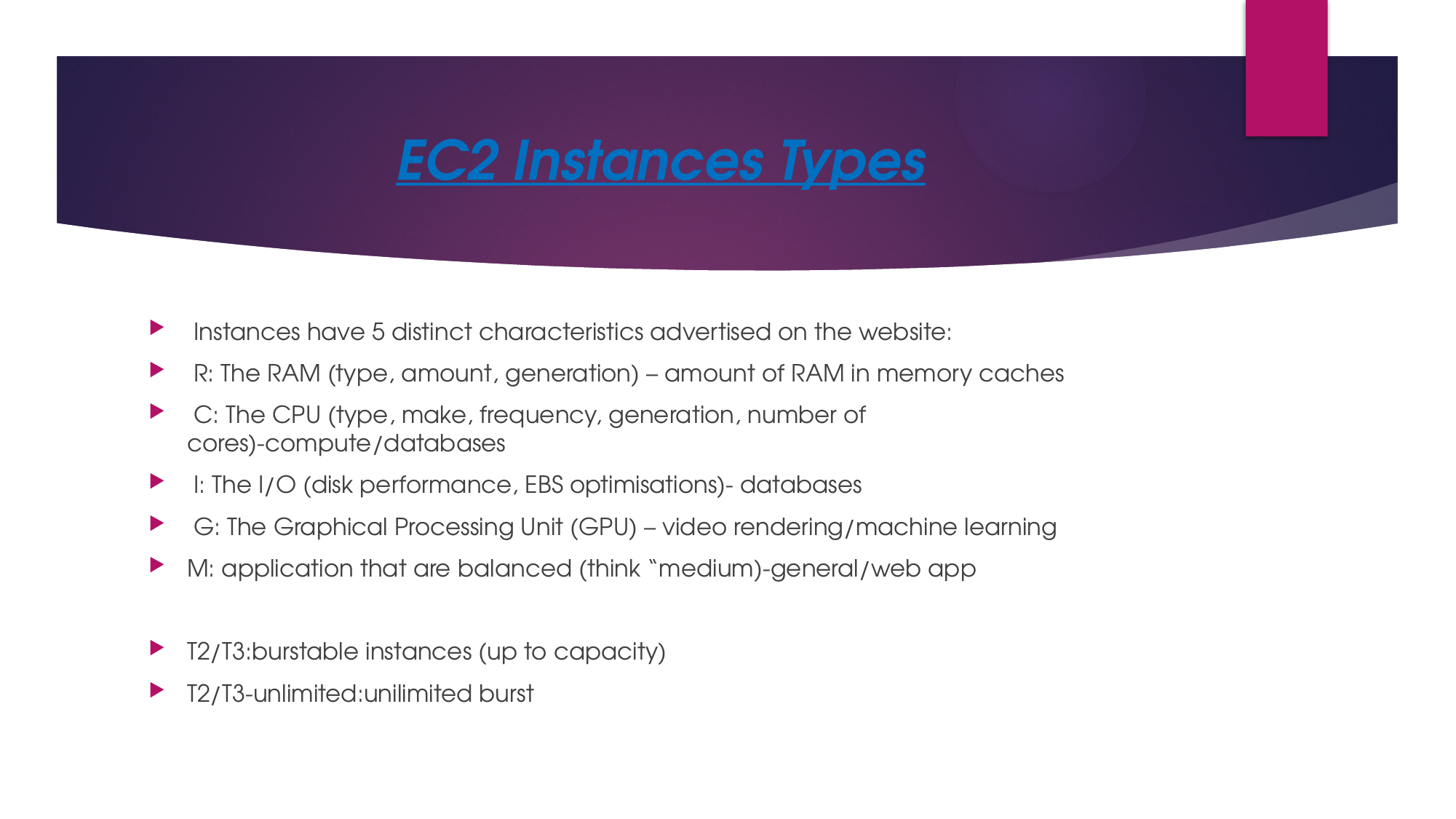

# EC2 Instances Types
 Instances have 5 distinct characteristics advertised on the website:
 R: The RAM (type, amount, generation) – amount of RAM in memory caches
 C: The CPU (type, make, frequency, generation, number of cores)-compute/databases
 I: The I/O (disk performance, EBS optimisations)- databases
 G: The Graphical Processing Unit (GPU) – video rendering/machine learning
M: application that are balanced (think “medium)-general/web app

T2/T3:burstable instances (up to capacity)
T2/T3-unlimited:unilimited burst